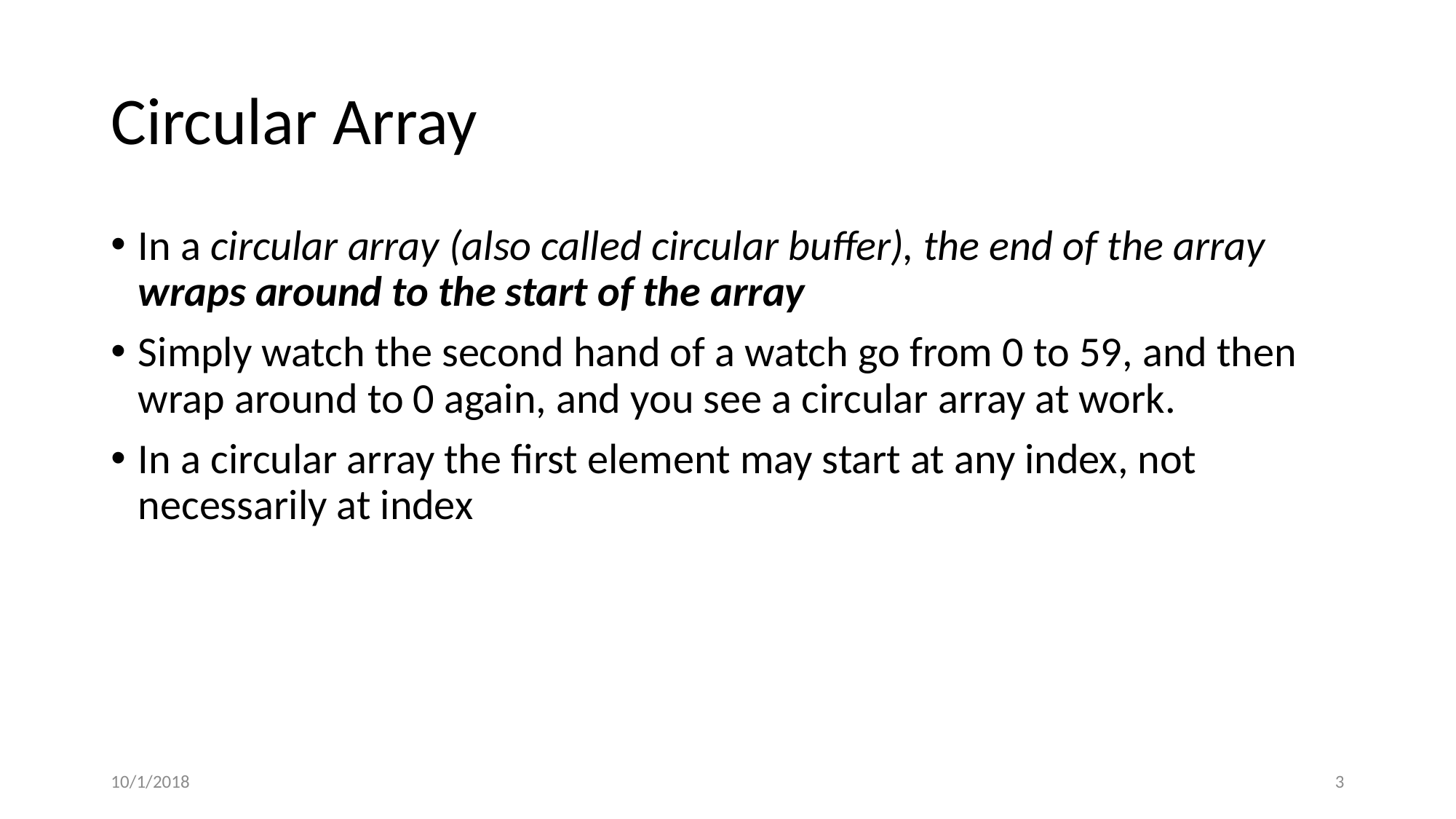

# Circular Array
In a circular array (also called circular buffer), the end of the array wraps around to the start of the array
Simply watch the second hand of a watch go from 0 to 59, and then wrap around to 0 again, and you see a circular array at work.
In a circular array the first element may start at any index, not necessarily at index
10/1/2018
3